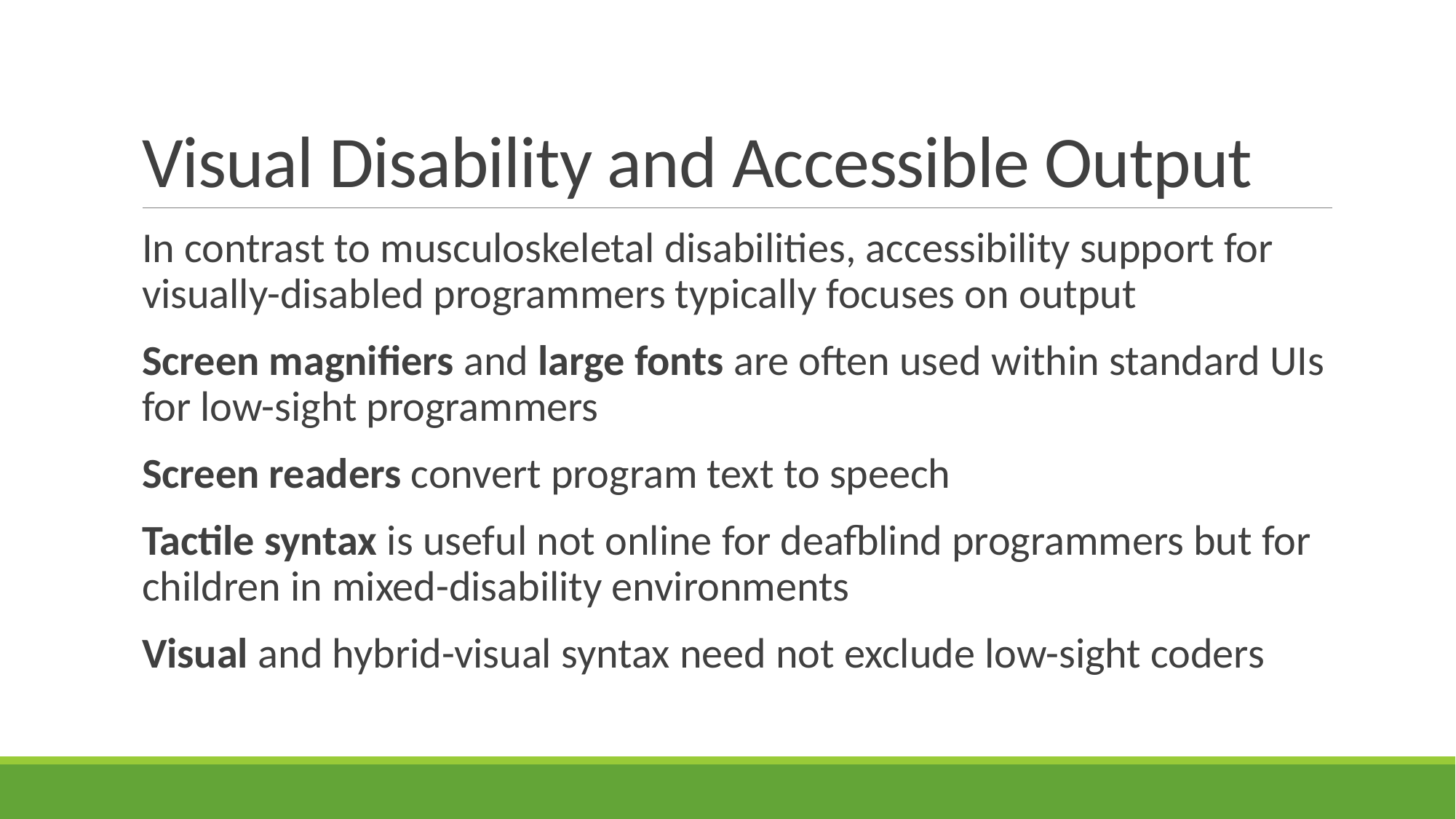

# Visual Disability and Accessible Output
In contrast to musculoskeletal disabilities, accessibility support for visually-disabled programmers typically focuses on output
Screen magnifiers and large fonts are often used within standard UIs for low-sight programmers
Screen readers convert program text to speech
Tactile syntax is useful not online for deafblind programmers but for children in mixed-disability environments
Visual and hybrid-visual syntax need not exclude low-sight coders